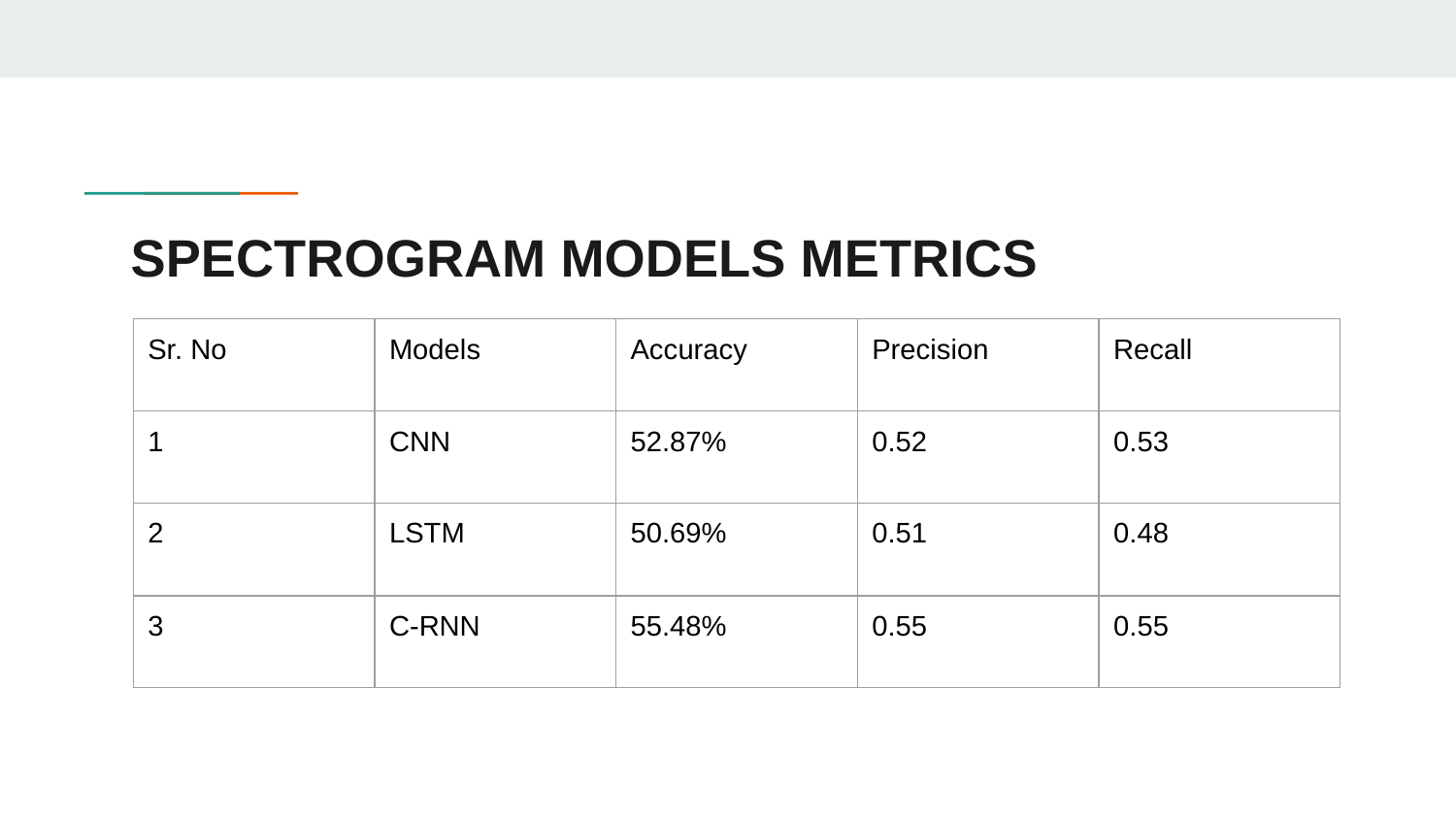

# SPECTROGRAM MODELS METRICS
| Sr. No | Models | Accuracy | Precision | Recall |
| --- | --- | --- | --- | --- |
| 1 | CNN | 52.87% | 0.52 | 0.53 |
| 2 | LSTM | 50.69% | 0.51 | 0.48 |
| 3 | C-RNN | 55.48% | 0.55 | 0.55 |